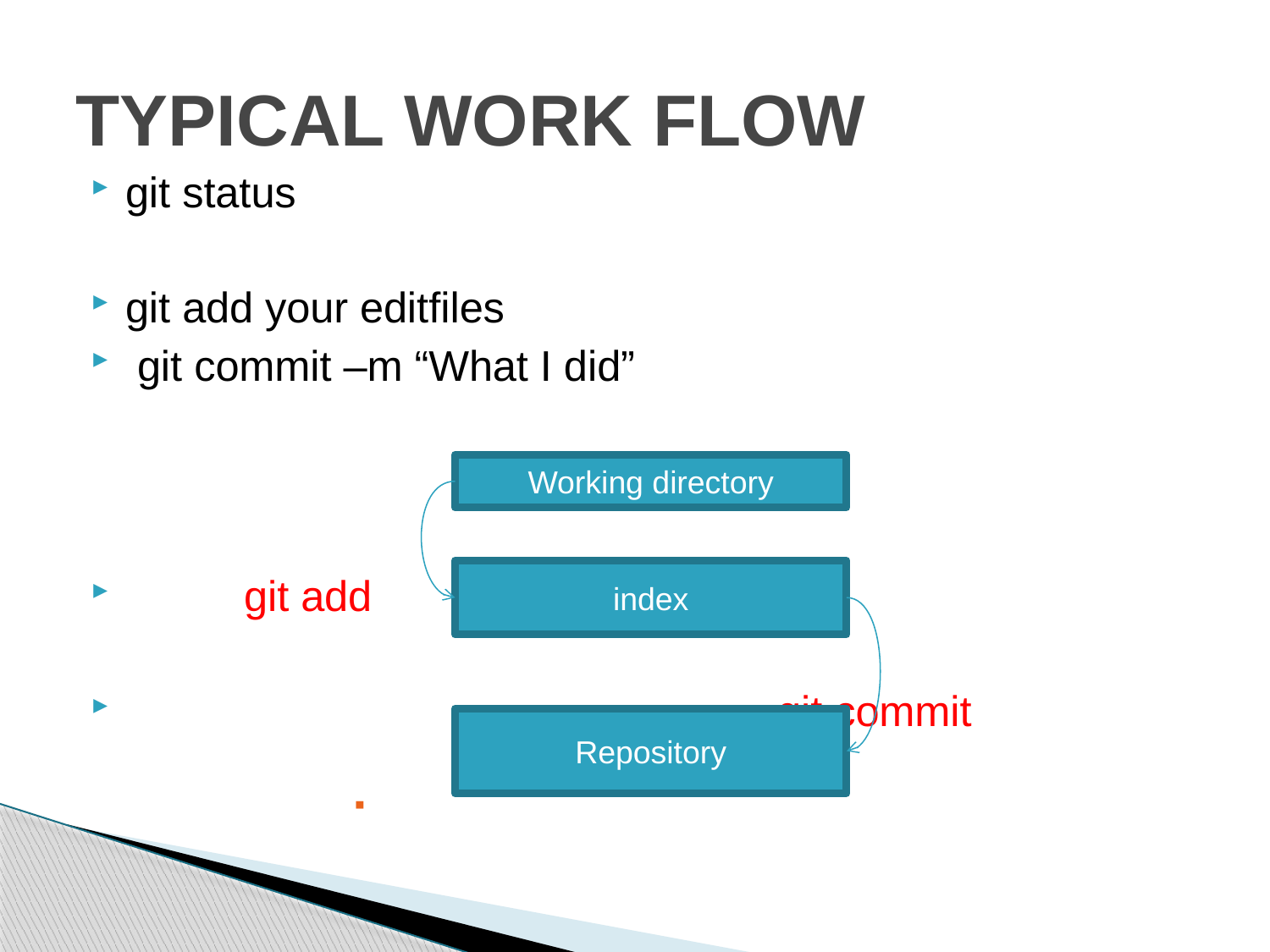

# TYPICAL WORK FLOW
git status

git add your editfiles
 git commit –m “What I did”

          git add

                                                       git commit

Working directory
index
Repository